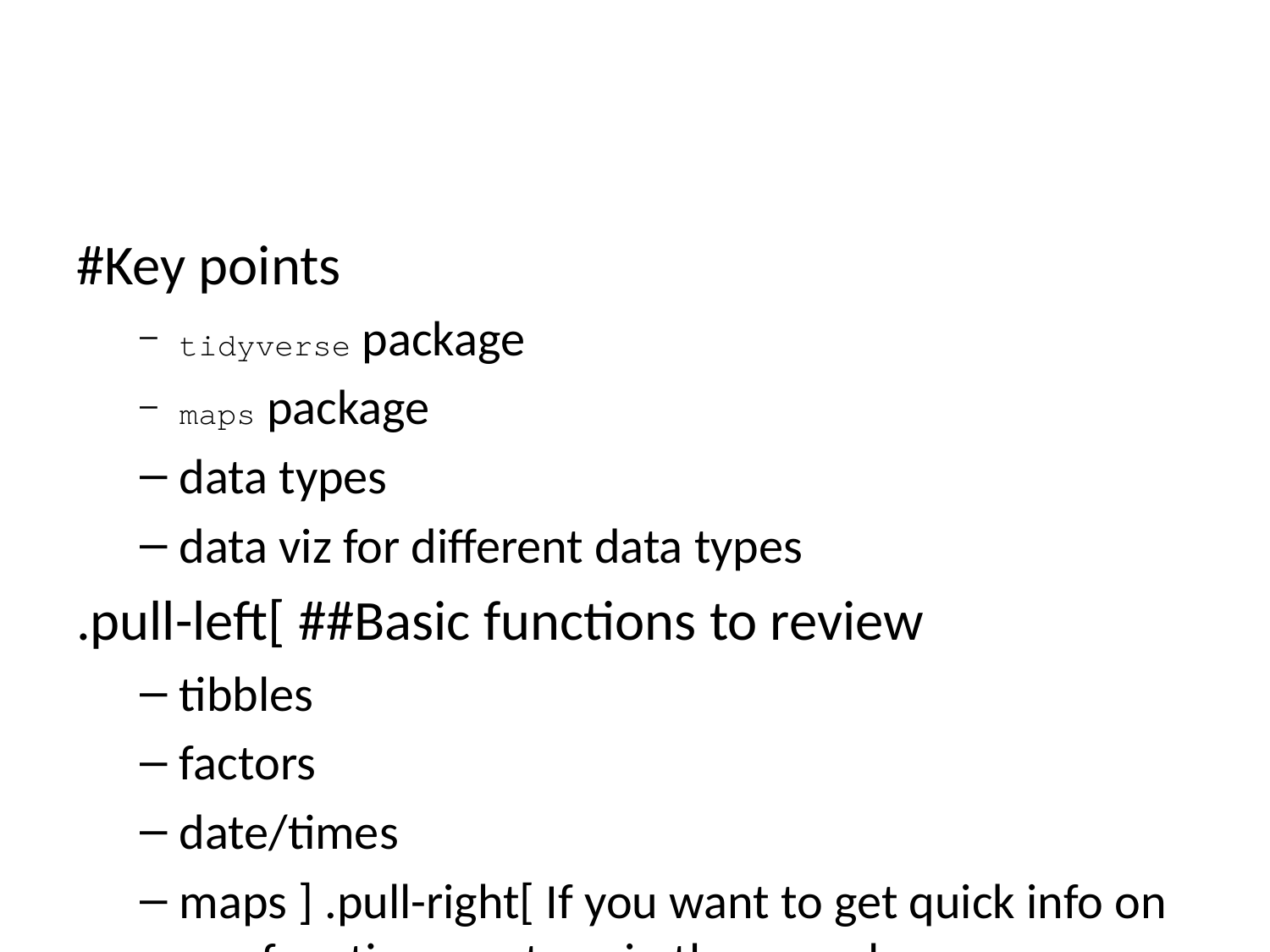

#Key points
tidyverse package
maps package
data types
data viz for different data types
.pull-left[ ##Basic functions to review
tibbles
factors
date/times
maps ] .pull-right[ If you want to get quick info on any function you type in the console ?NameOfFunction e.g
?slice
]
#Workflow for the lecture
Open your RStudio.cloud BCO6007 project
Create a new lecture R script document - e.g. lecture5.R
Practice all lecture examples there
If your datasets from lecture 3 (lecture 4) are not there, load them using